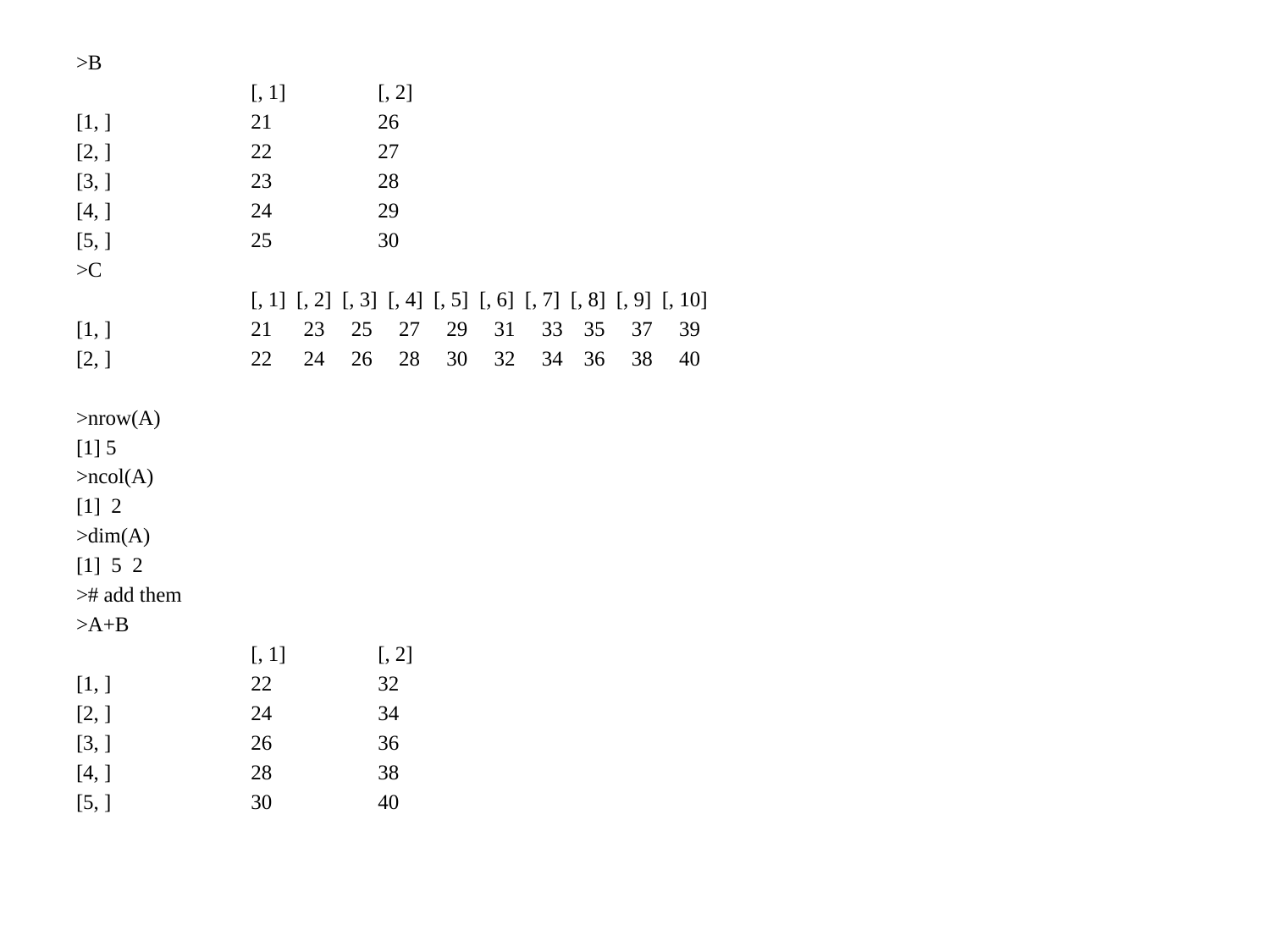

>B
		[, 1]	[, 2]
[1, ]		21	26
[2, ]		22	27
[3, ]		23	28
[4, ]		24	29
[5, ]		25	30
>C
		[, 1]  [, 2]  [, 3]  [, 4]  [, 5]  [, 6]  [, 7]  [, 8]  [, 9]  [, 10]
[1, ]		21      23     25     27     29     31     33    35     37     39
[2, ]		22      24     26     28     30     32     34    36     38     40

>nrow(A)
[1] 5
>ncol(A)
[1]  2
>dim(A)
[1]  5  2
># add them
>A+B
		[, 1]	[, 2]
[1, ]		22	32
[2, ] 		24	34
[3, ]		26	36
[4, ]		28	38
[5, ]		30	40